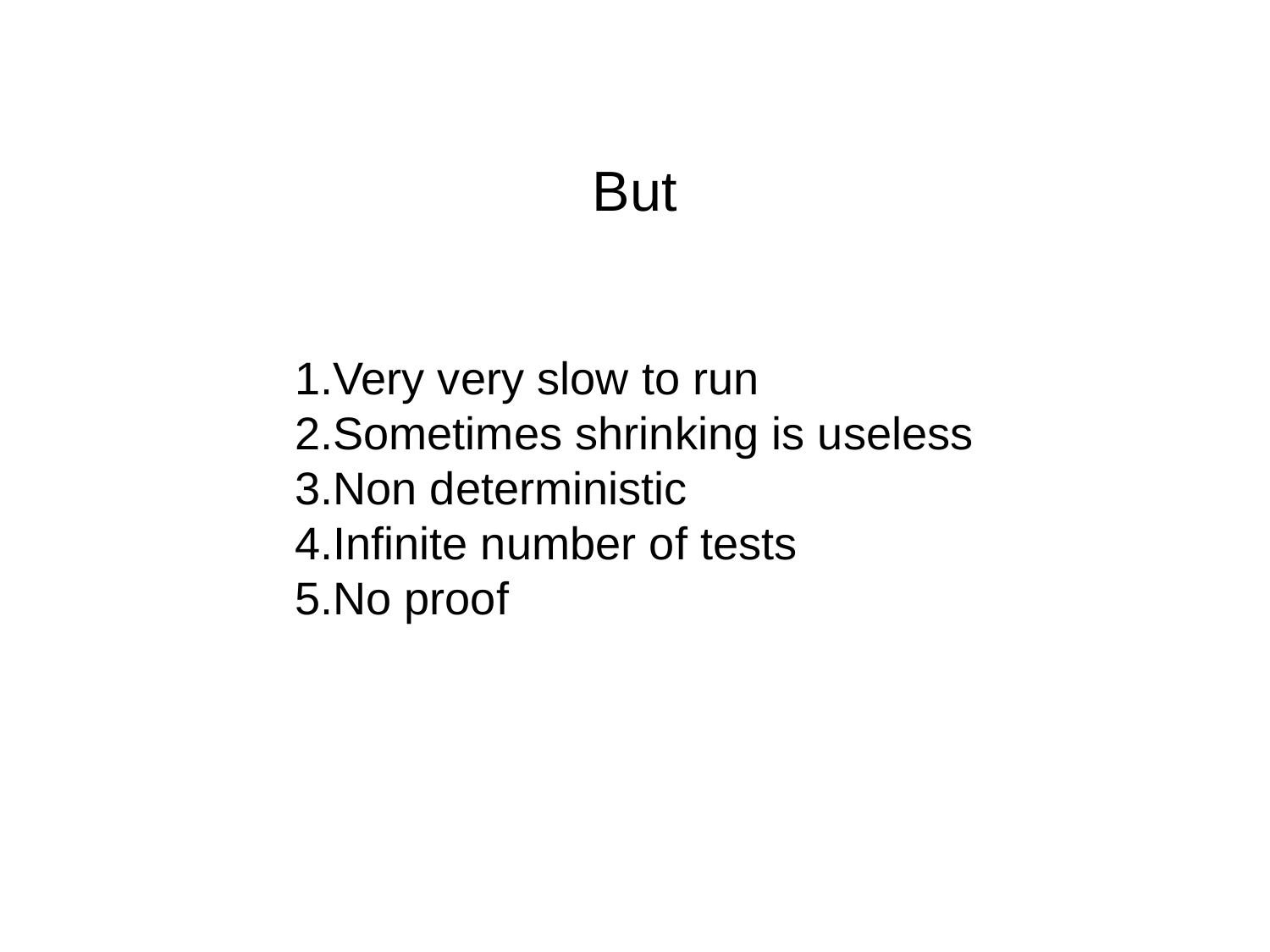

But
Very very slow to run
Sometimes shrinking is useless
Non deterministic
Infinite number of tests
No proof